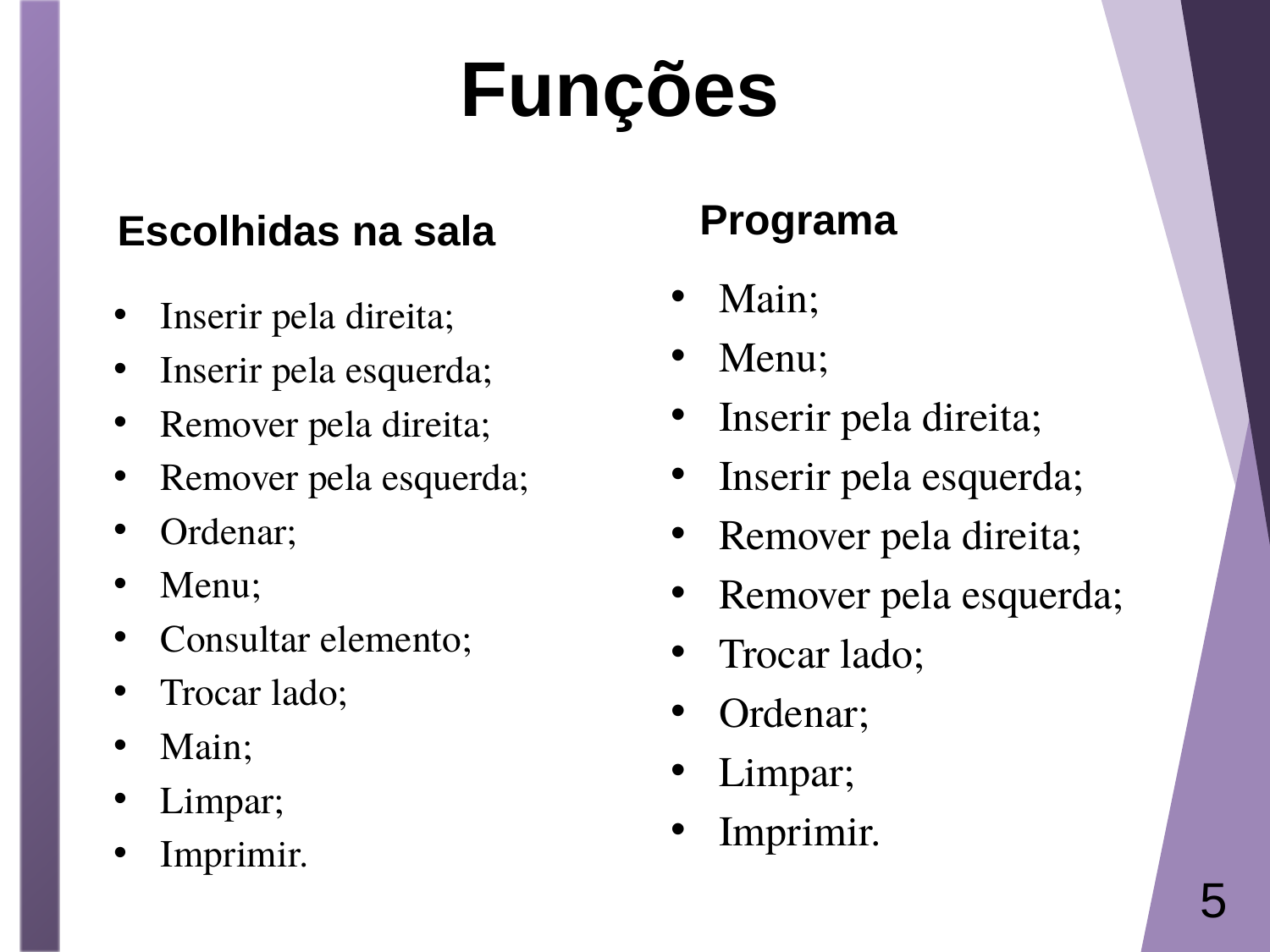

# Funções
Programa
Escolhidas na sala
Main;
Menu;
Inserir pela direita;
Inserir pela esquerda;
Remover pela direita;
Remover pela esquerda;
Trocar lado;
Ordenar;
Limpar;
Imprimir.

Inserir pela direita;
Inserir pela esquerda;
Remover pela direita;
Remover pela esquerda;
Ordenar;
Menu;
Consultar elemento;
Trocar lado;
Main;
Limpar;
Imprimir.

5
5